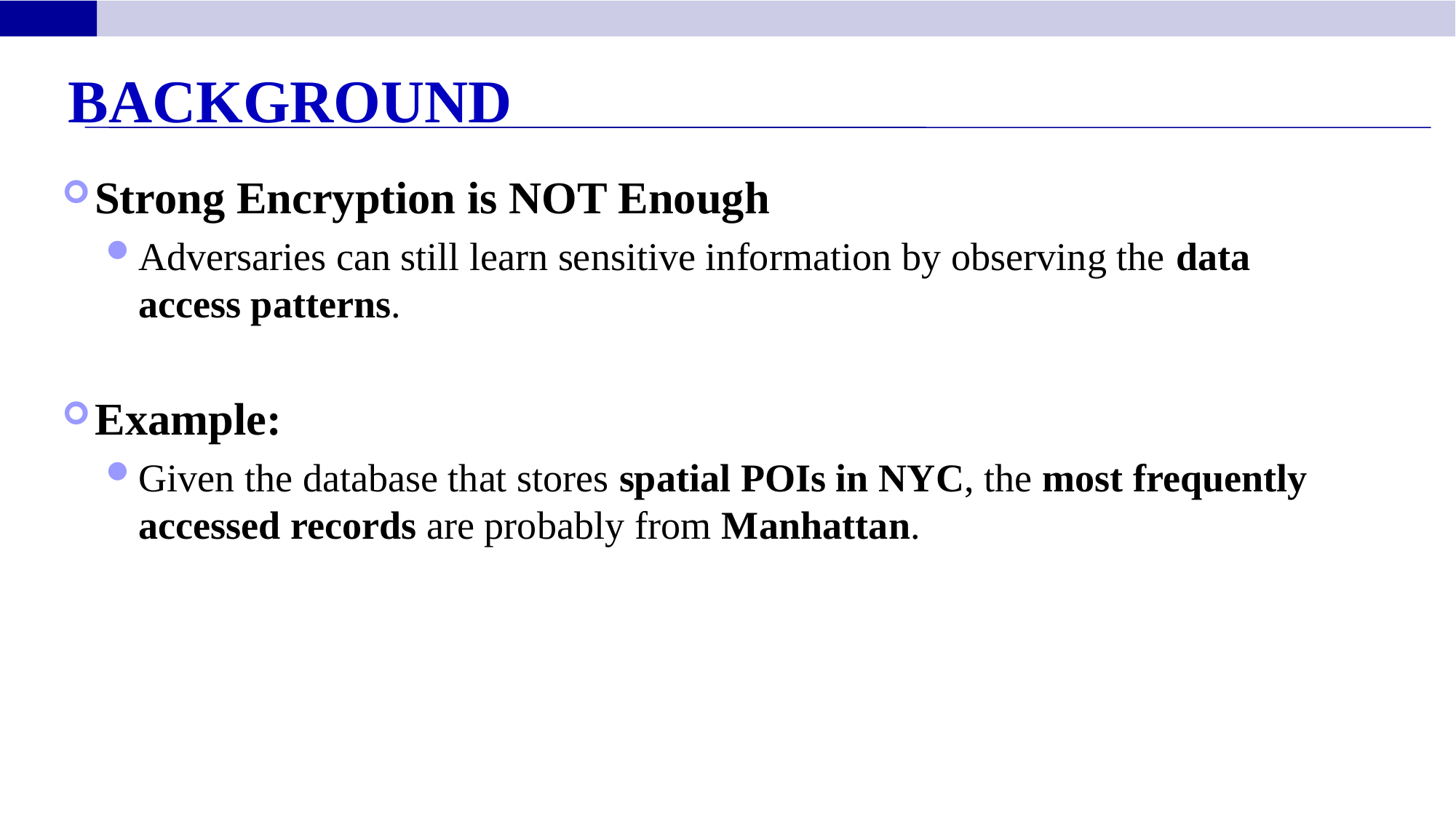

Background
Strong Encryption is NOT Enough
Adversaries can still learn sensitive information by observing the data access patterns.

Example:
Given the database that stores spatial POIs in NYC, the most frequently accessed records are probably from Manhattan.